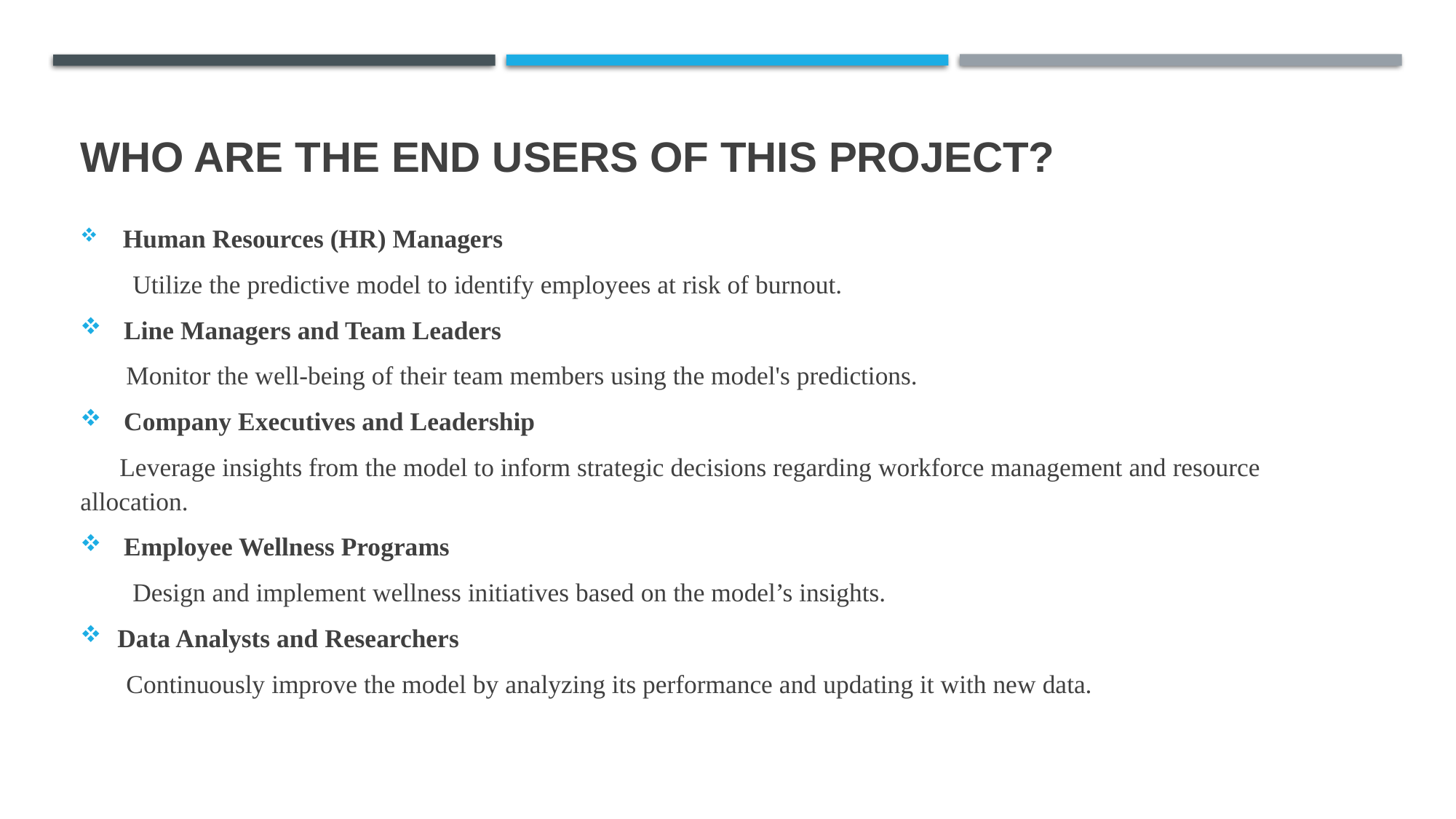

# WHO ARE THE END USERS of this project?
 Human Resources (HR) Managers​
        Utilize the predictive model to identify employees at risk of burnout.​
 Line Managers and Team Leaders​
       Monitor the well-being of their team members using the model's predictions.​
 Company Executives and Leadership​
      Leverage insights from the model to inform strategic decisions regarding workforce management and resource allocation.​
 Employee Wellness Programs​
        Design and implement wellness initiatives based on the model’s insights.​
Data Analysts and Researchers​
       Continuously improve the model by analyzing its performance and updating it with new data.​